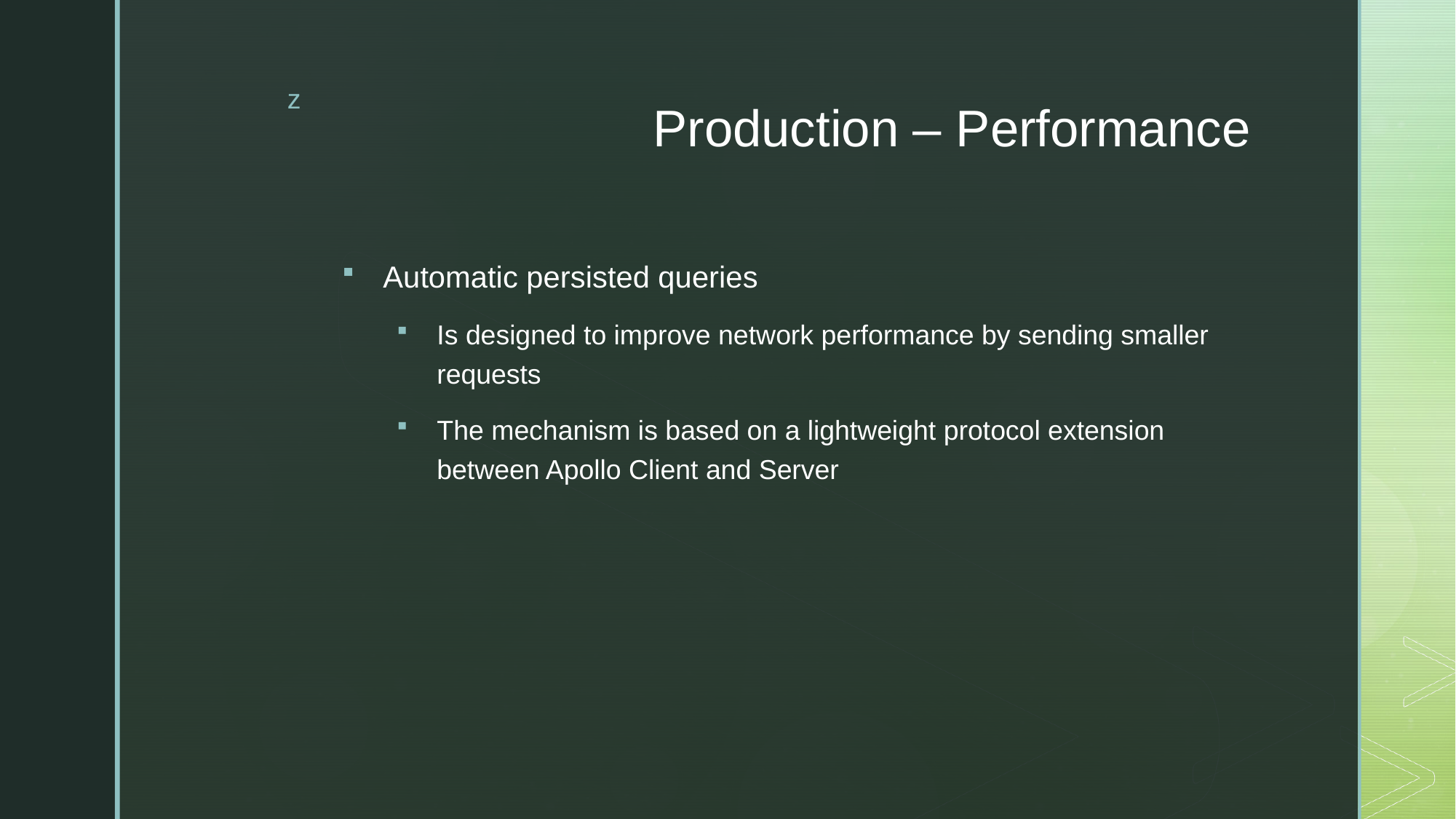

# Production – Performance
Automatic persisted queries
Is designed to improve network performance by sending smaller requests
The mechanism is based on a lightweight protocol extension between Apollo Client and Server